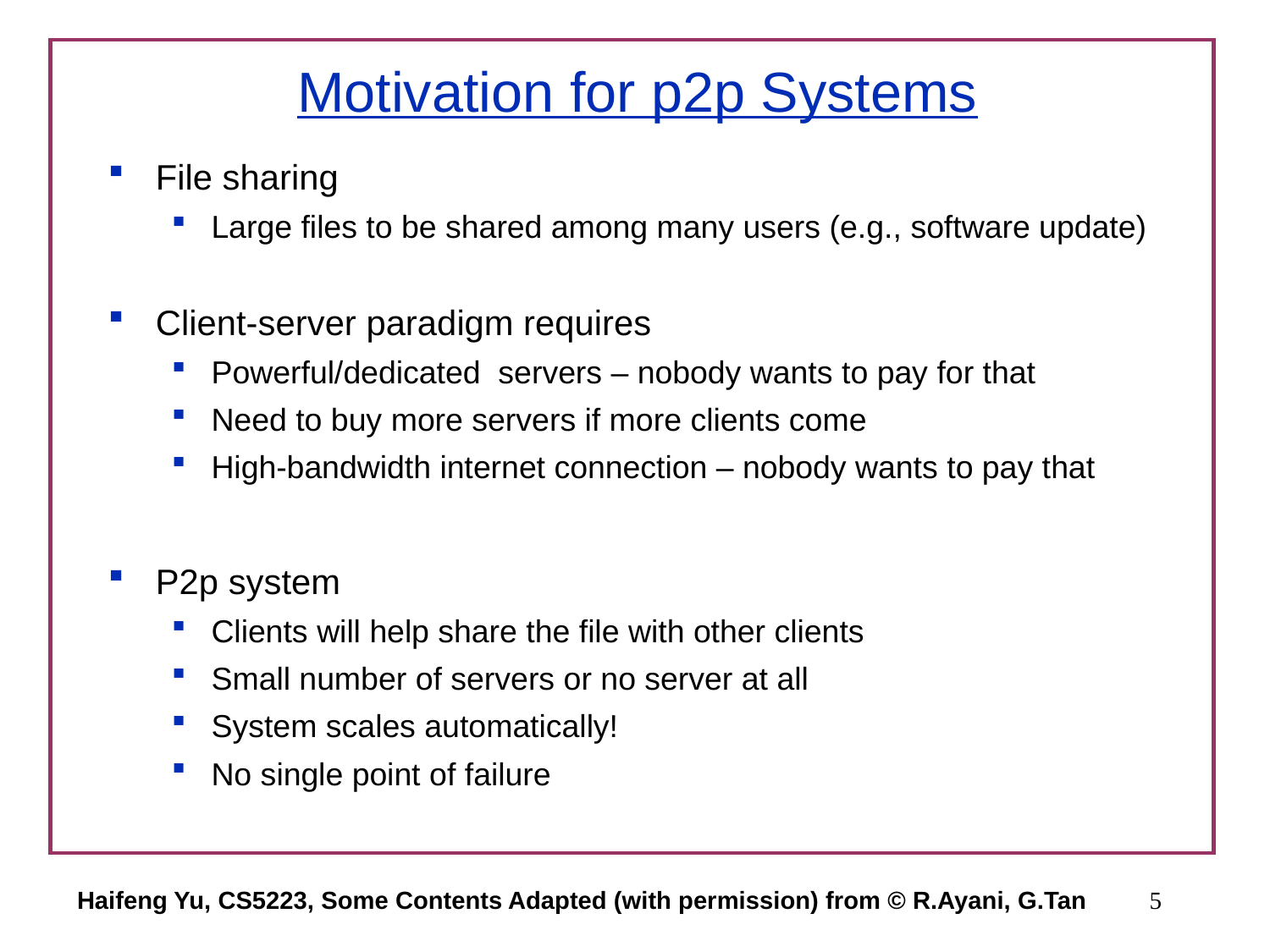

# Motivation for p2p Systems
File sharing
Large files to be shared among many users (e.g., software update)

Client-server paradigm requires
Powerful/dedicated  servers – nobody wants to pay for that
Need to buy more servers if more clients come
High-bandwidth internet connection – nobody wants to pay that

P2p system
Clients will help share the file with other clients
Small number of servers or no server at all
System scales automatically!
No single point of failure
Haifeng Yu, CS5223, Some Contents Adapted (with permission) from © R.Ayani, G.Tan
5